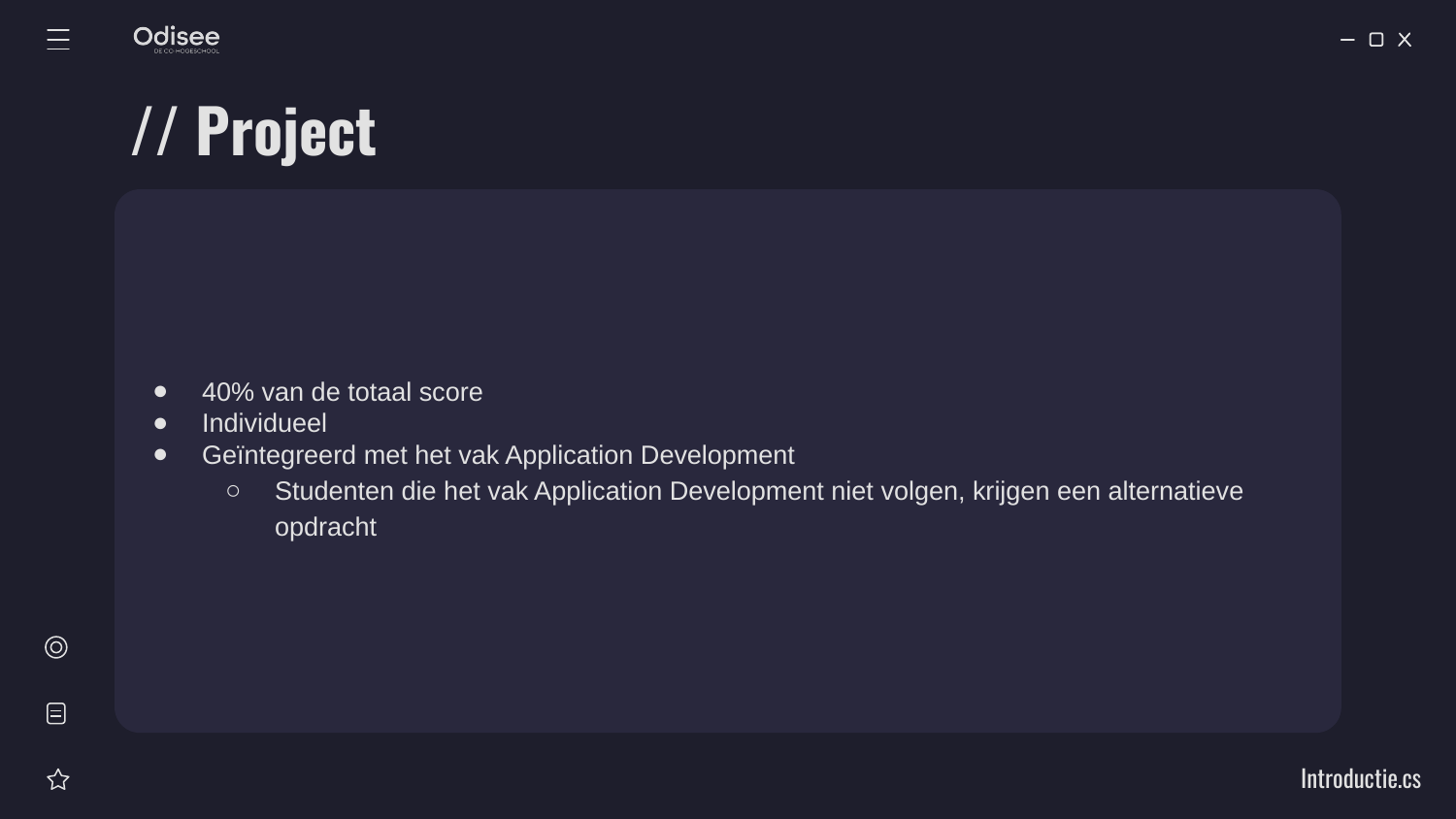

# // Project
40% van de totaal score
Individueel
Geïntegreerd met het vak Application Development
Studenten die het vak Application Development niet volgen, krijgen een alternatieve opdracht
Introductie.cs